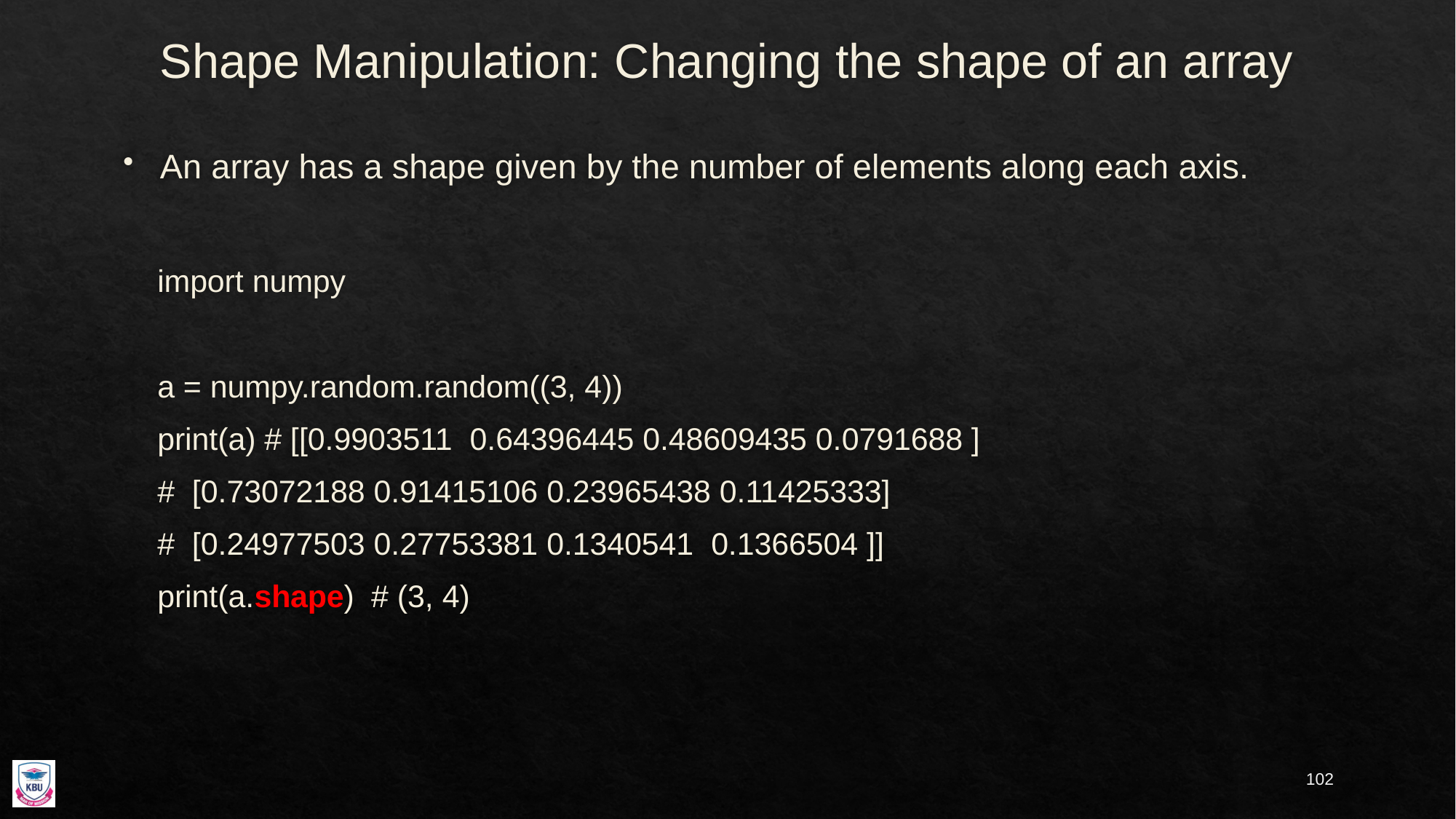

# Shape Manipulation: Changing the shape of an array
An array has a shape given by the number of elements along each axis.

import numpy

a = numpy.random.random((3, 4))
print(a)		# [[0.9903511  0.64396445 0.48609435 0.0791688 ]
				#  [0.73072188 0.91415106 0.23965438 0.11425333]
				#  [0.24977503 0.27753381 0.1340541  0.1366504 ]]
print(a.shape)	# (3, 4)
102